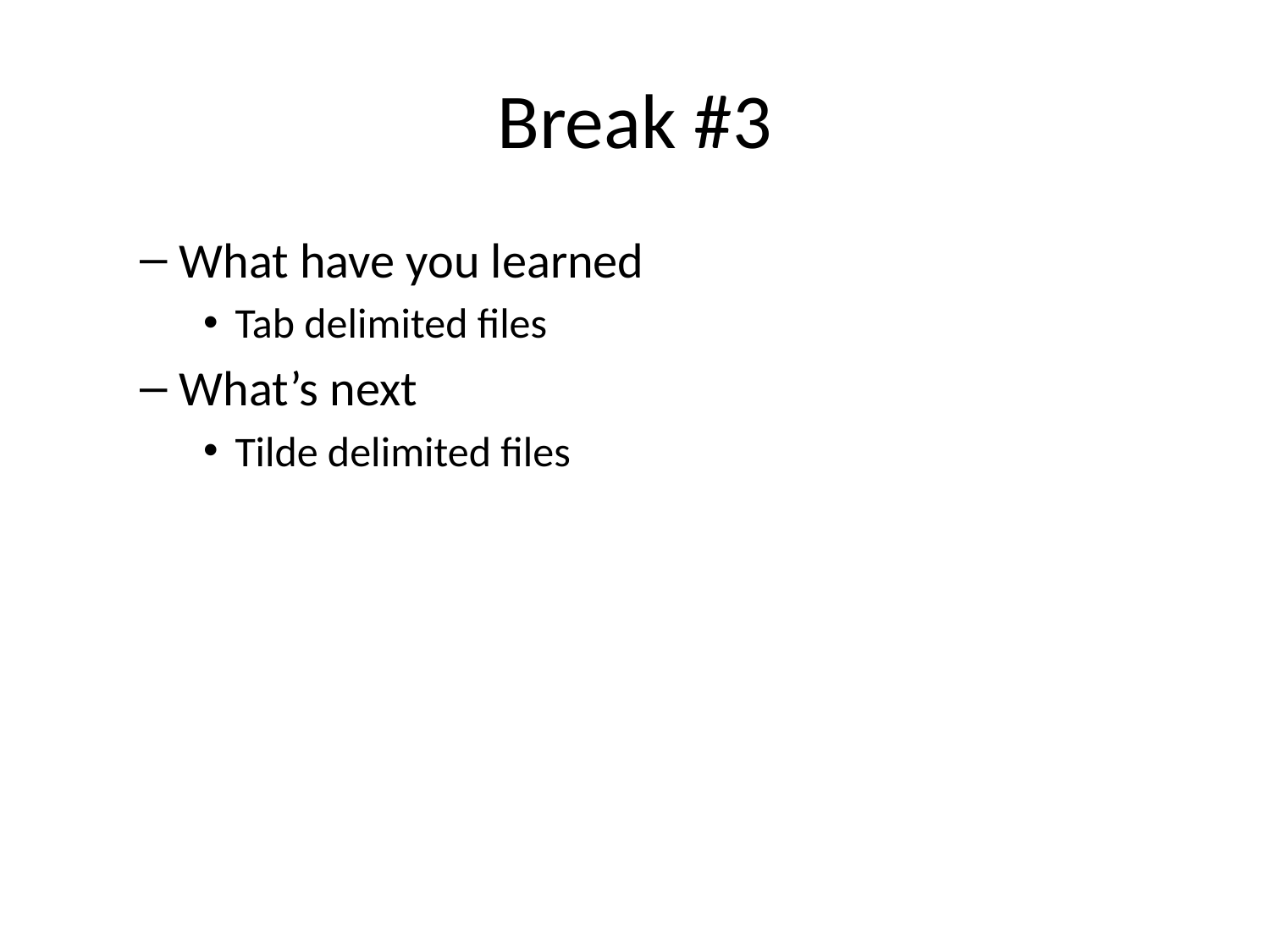

# Break #3
What have you learned
Tab delimited files
What’s next
Tilde delimited files